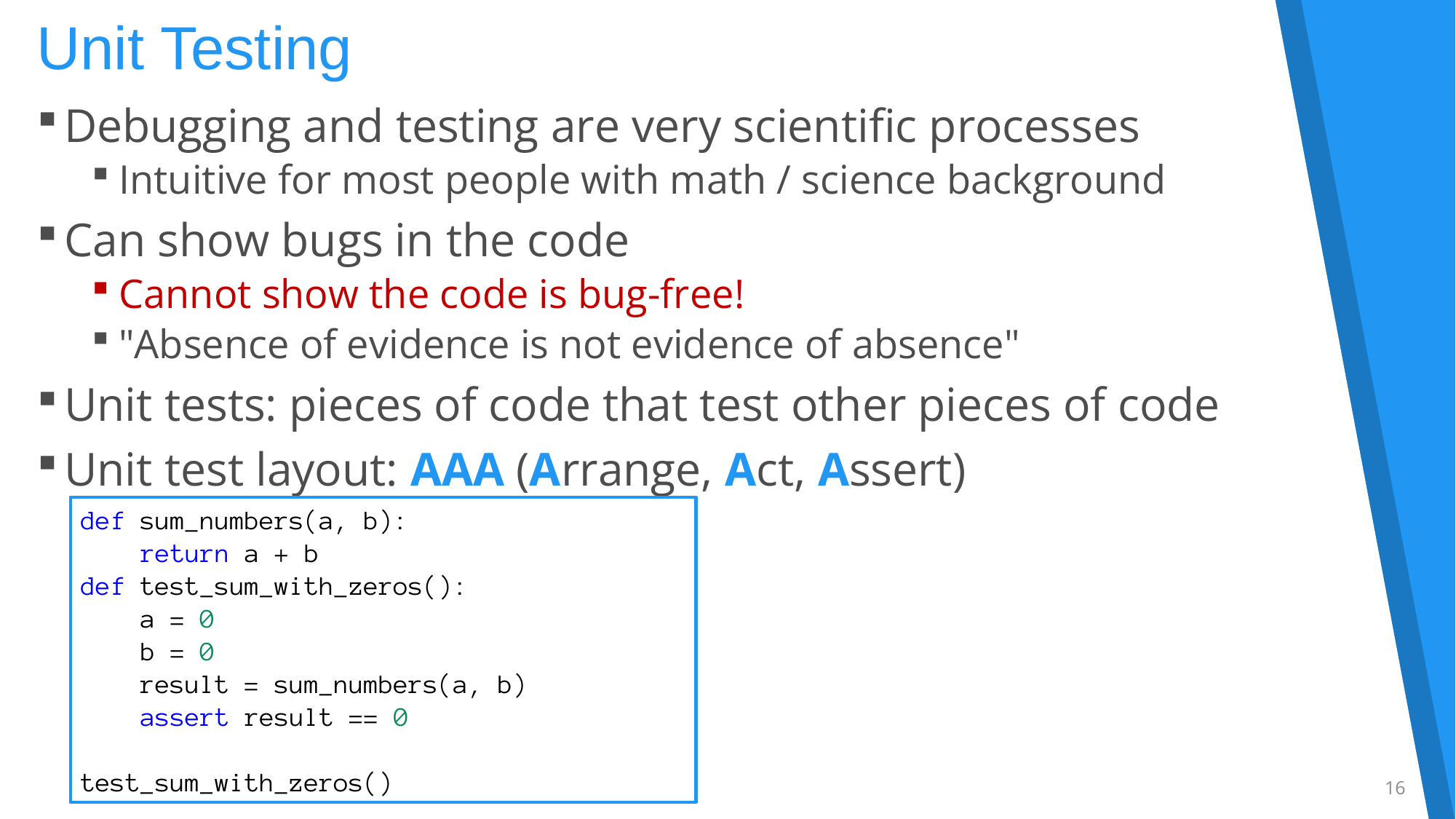

# Unit Testing
Debugging and testing are very scientific processes
Intuitive for most people with math / science background
Can show bugs in the code
Cannot show the code is bug-free!
"Absence of evidence is not evidence of absence"
Unit tests: pieces of code that test other pieces of code
Unit test layout: AAA (Arrange, Act, Assert)
def sum_numbers(a, b):
    return a + b
def test_sum_with_zeros():
    a = 0
    b = 0
    result = sum_numbers(a, b)
    assert result == 0
test_sum_with_zeros()
16